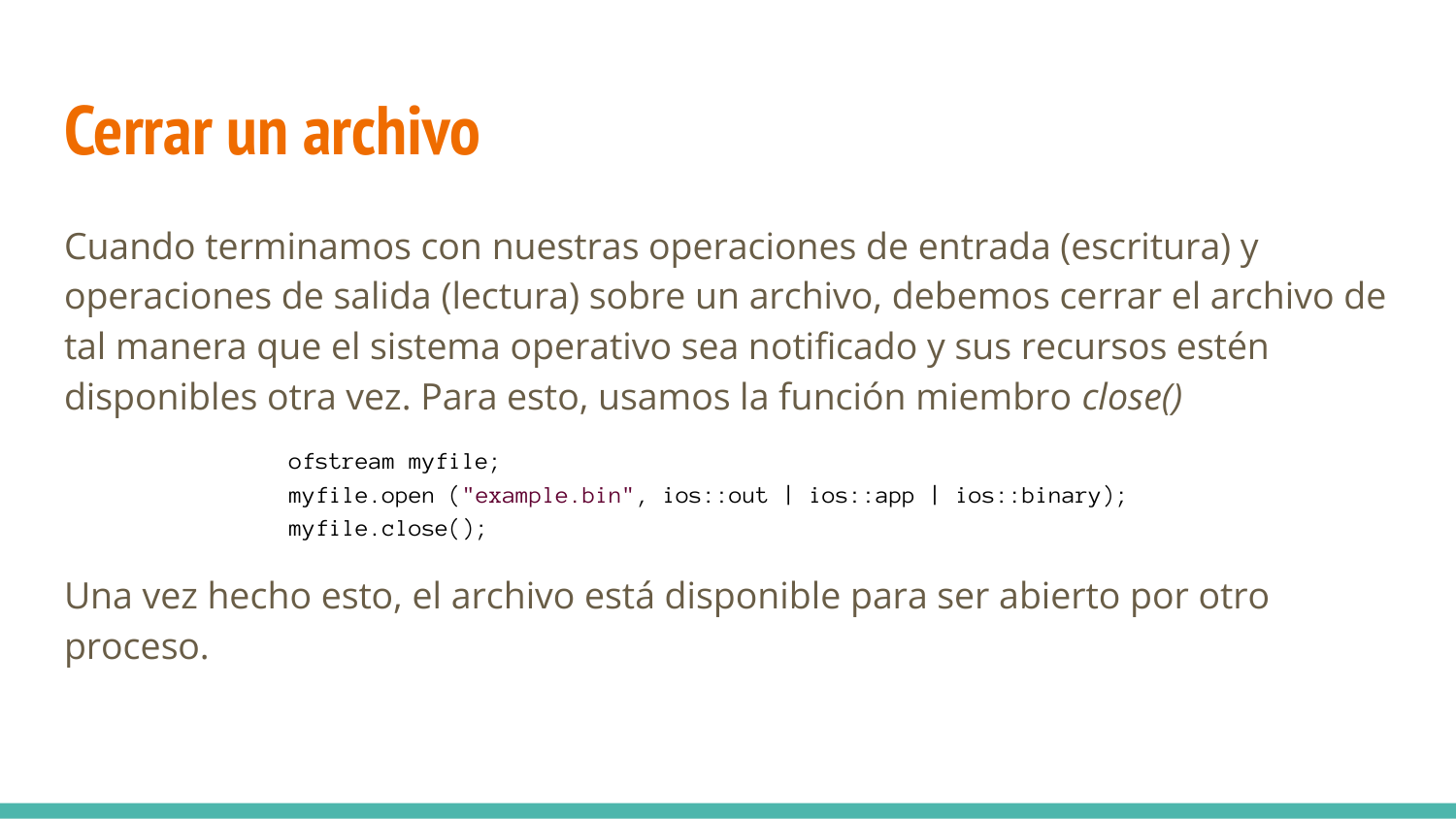

# Cerrar un archivo
Cuando terminamos con nuestras operaciones de entrada (escritura) y operaciones de salida (lectura) sobre un archivo, debemos cerrar el archivo de tal manera que el sistema operativo sea notificado y sus recursos estén disponibles otra vez. Para esto, usamos la función miembro close()

Una vez hecho esto, el archivo está disponible para ser abierto por otro proceso.
ofstream myfile;
myfile.open ("example.bin", ios::out | ios::app | ios::binary);
myfile.close();